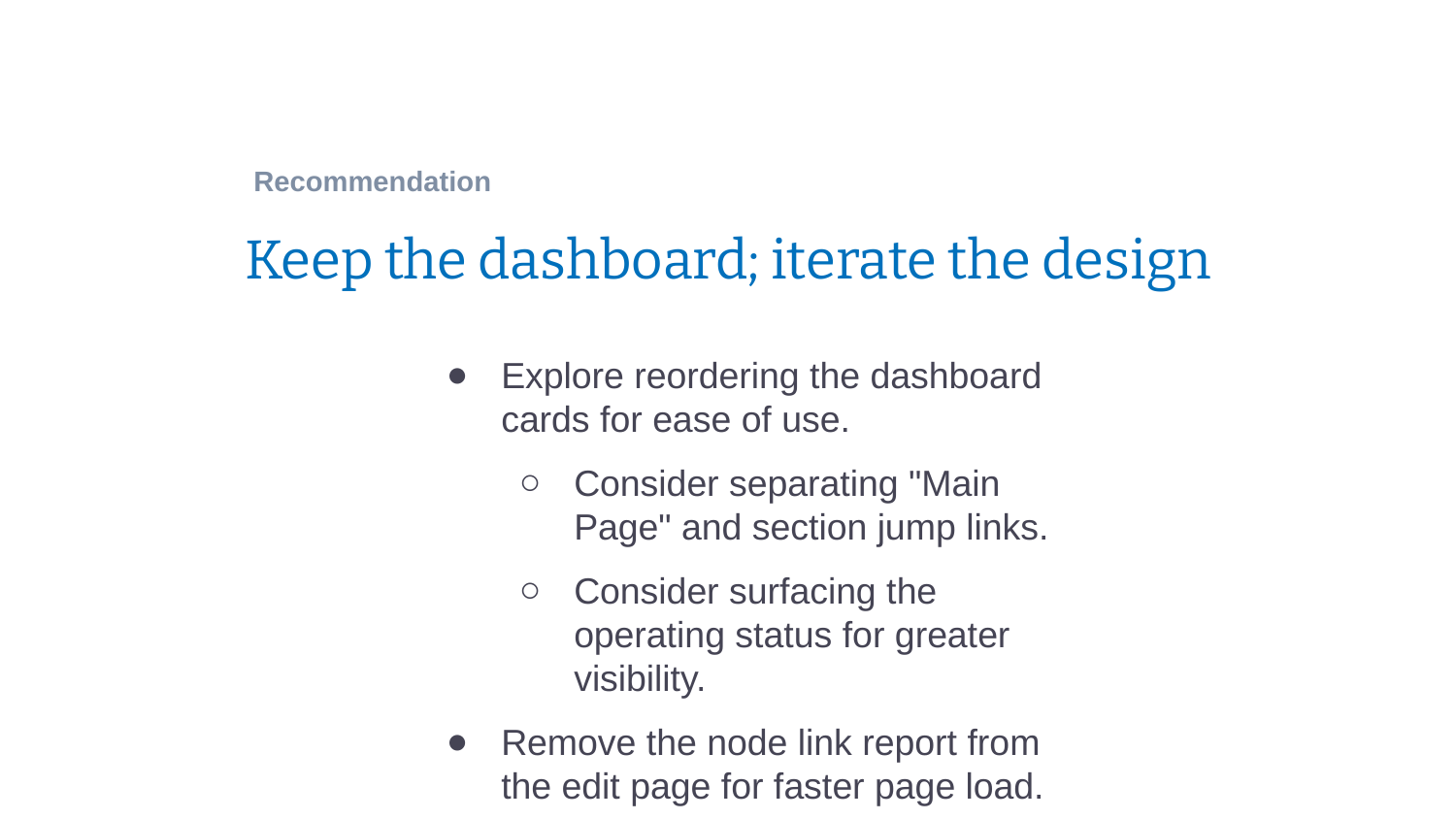

Recommendation
# Keep the dashboard; iterate the design
Explore reordering the dashboard cards for ease of use.
Consider separating "Main Page" and section jump links.
Consider surfacing the operating status for greater visibility.
Remove the node link report from the edit page for faster page load.